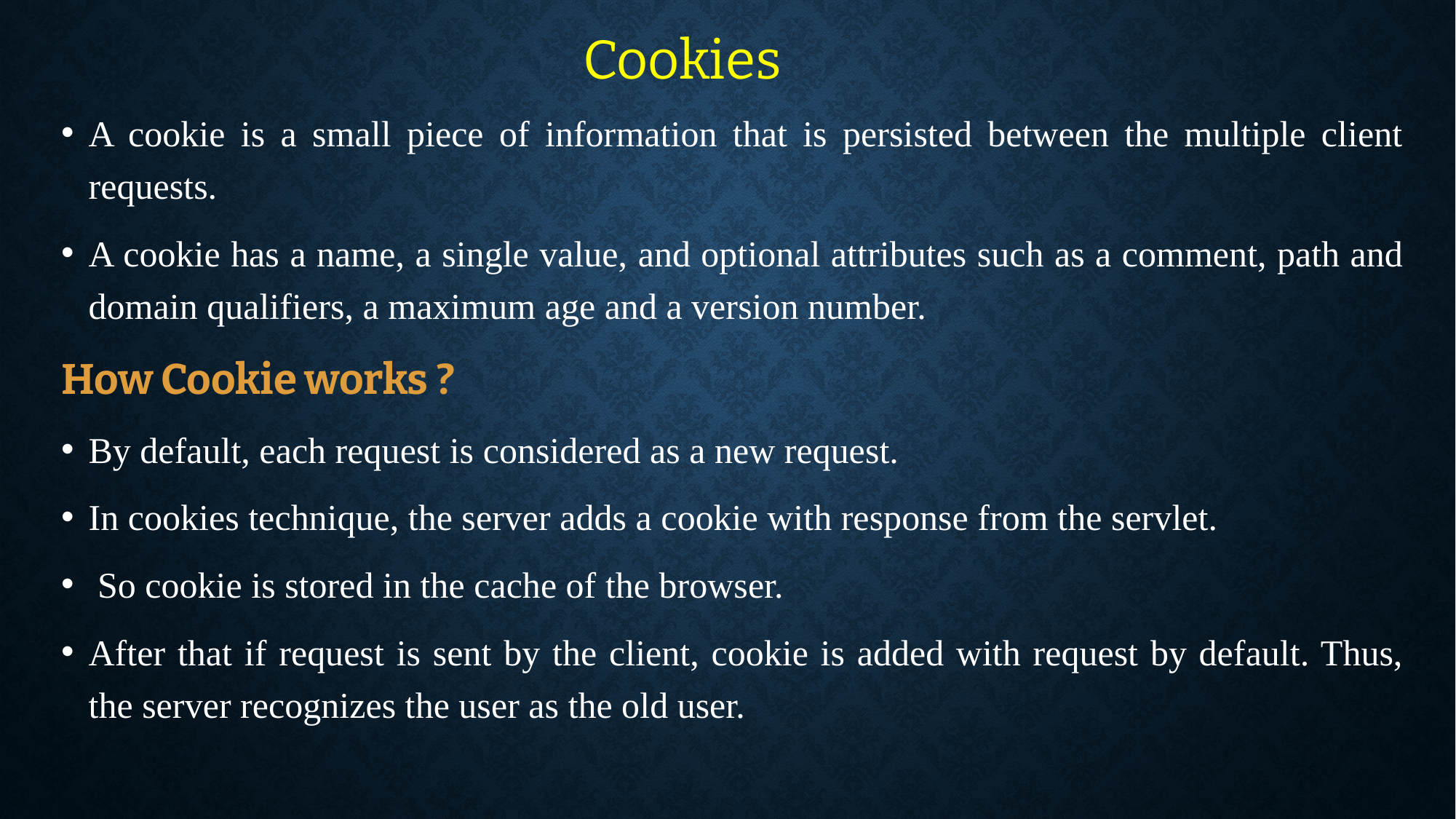

Cookies
A cookie is a small piece of information that is persisted between the multiple client requests.
A cookie has a name, a single value, and optional attributes such as a comment, path and domain qualifiers, a maximum age and a version number.
How Cookie works ?
By default, each request is considered as a new request.
In cookies technique, the server adds a cookie with response from the servlet.
 So cookie is stored in the cache of the browser.
After that if request is sent by the client, cookie is added with request by default. Thus, the server recognizes the user as the old user.